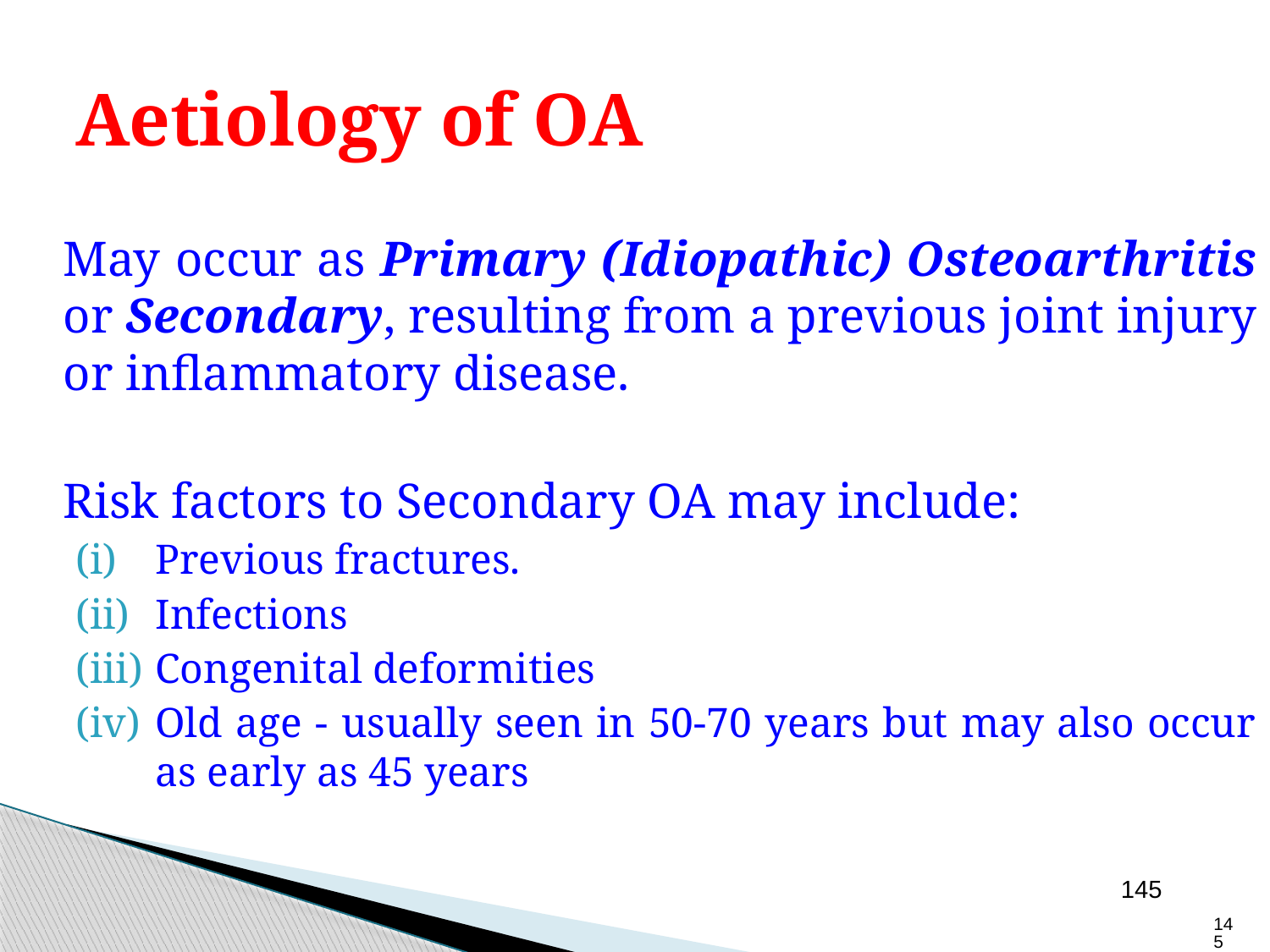

# Aetiology of OA
	May occur as Primary (Idiopathic) Osteoarthritis or Secondary, resulting from a previous joint injury or inflammatory disease.

	Risk factors to Secondary OA may include:
Previous fractures.
Infections
Congenital deformities
Old age - usually seen in 50-70 years but may also occur as early as 45 years
145
145